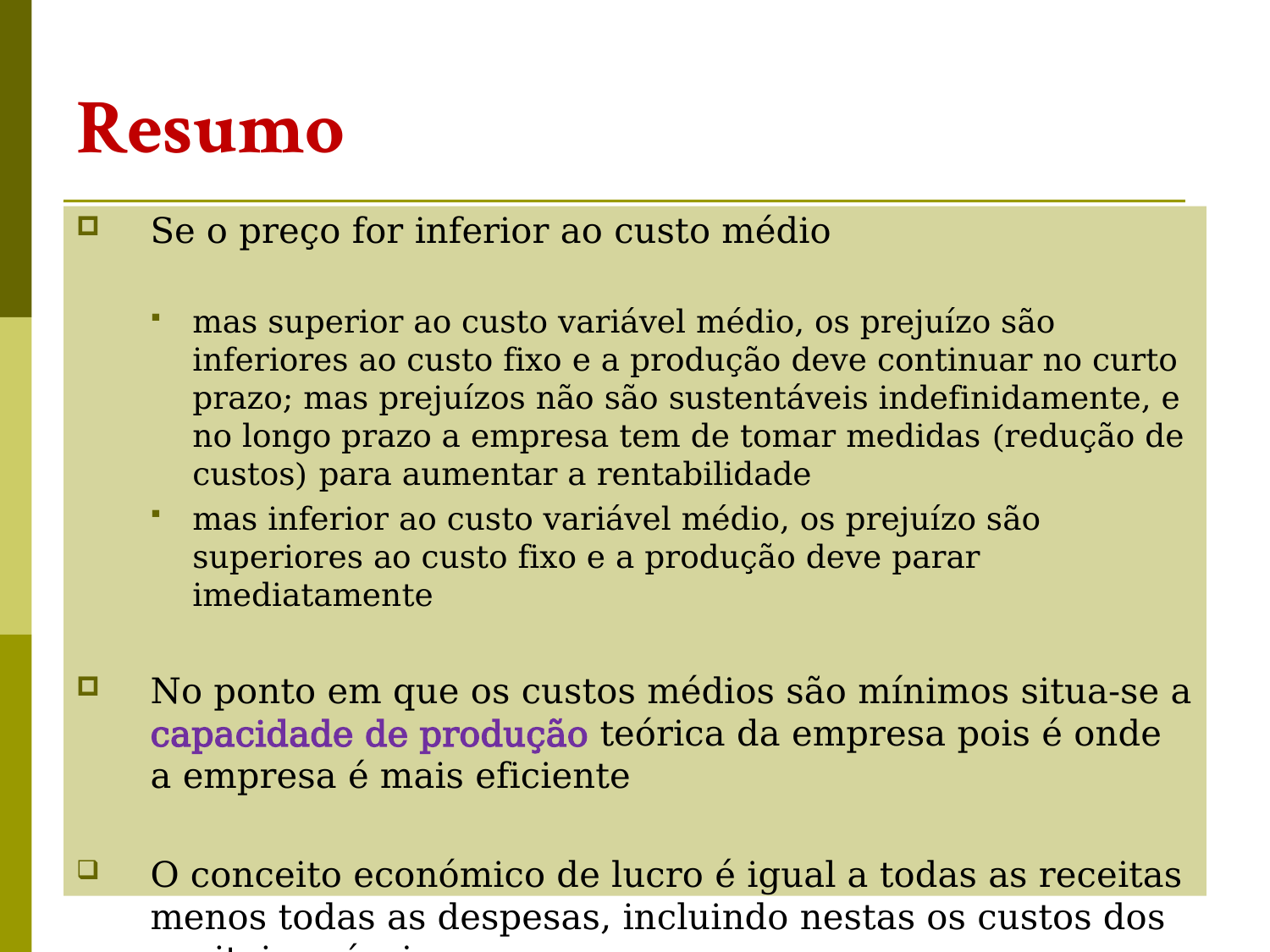

# Resumo
Se o preço for inferior ao custo médio

mas superior ao custo variável médio, os prejuízo são inferiores ao custo fixo e a produção deve continuar no curto prazo; mas prejuízos não são sustentáveis indefinidamente, e no longo prazo a empresa tem de tomar medidas (redução de custos) para aumentar a rentabilidade
mas inferior ao custo variável médio, os prejuízo são superiores ao custo fixo e a produção deve parar imediatamente

No ponto em que os custos médios são mínimos situa-se a capacidade de produção teórica da empresa pois é onde a empresa é mais eficiente

O conceito económico de lucro é igual a todas as receitas menos todas as despesas, incluindo nestas os custos dos capitais próprios